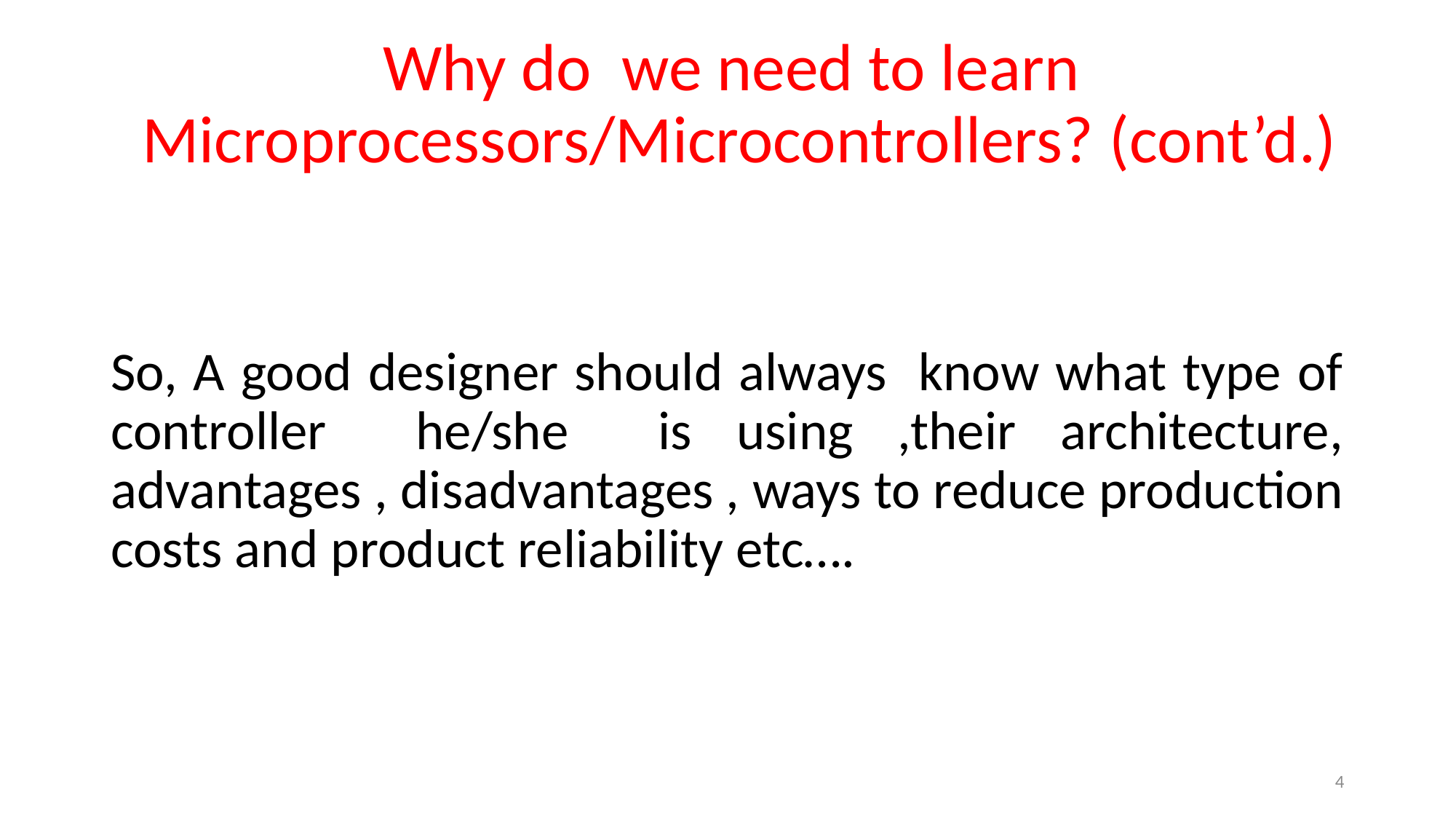

# Why do  we need to learn Microprocessors/Microcontrollers? (cont’d.)

So, A good designer should always  know what type of controller  he/she  is using ,their architecture, advantages , disadvantages , ways to reduce production costs and product reliability etc….

4